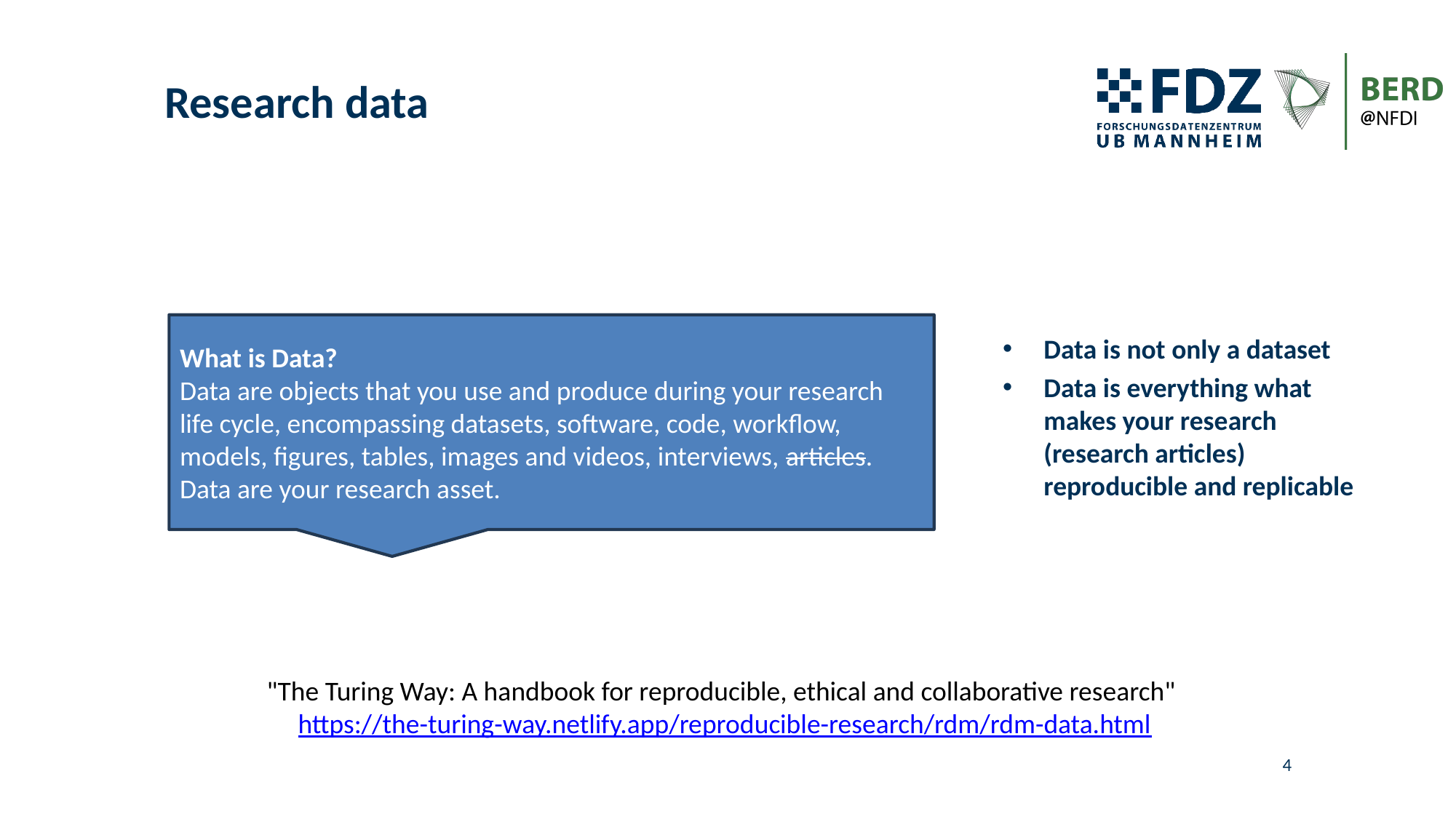

# Research data
What is Data?
Data are objects that you use and produce during your research life cycle, encompassing datasets, software, code, workflow, models, figures, tables, images and videos, interviews, articles. Data are your research asset.
Data is not only a dataset
Data is everything what makes your research (research articles) reproducible and replicable
"The Turing Way: A handbook for reproducible, ethical and collaborative research"  https://the-turing-way.netlify.app/reproducible-research/rdm/rdm-data.html
4